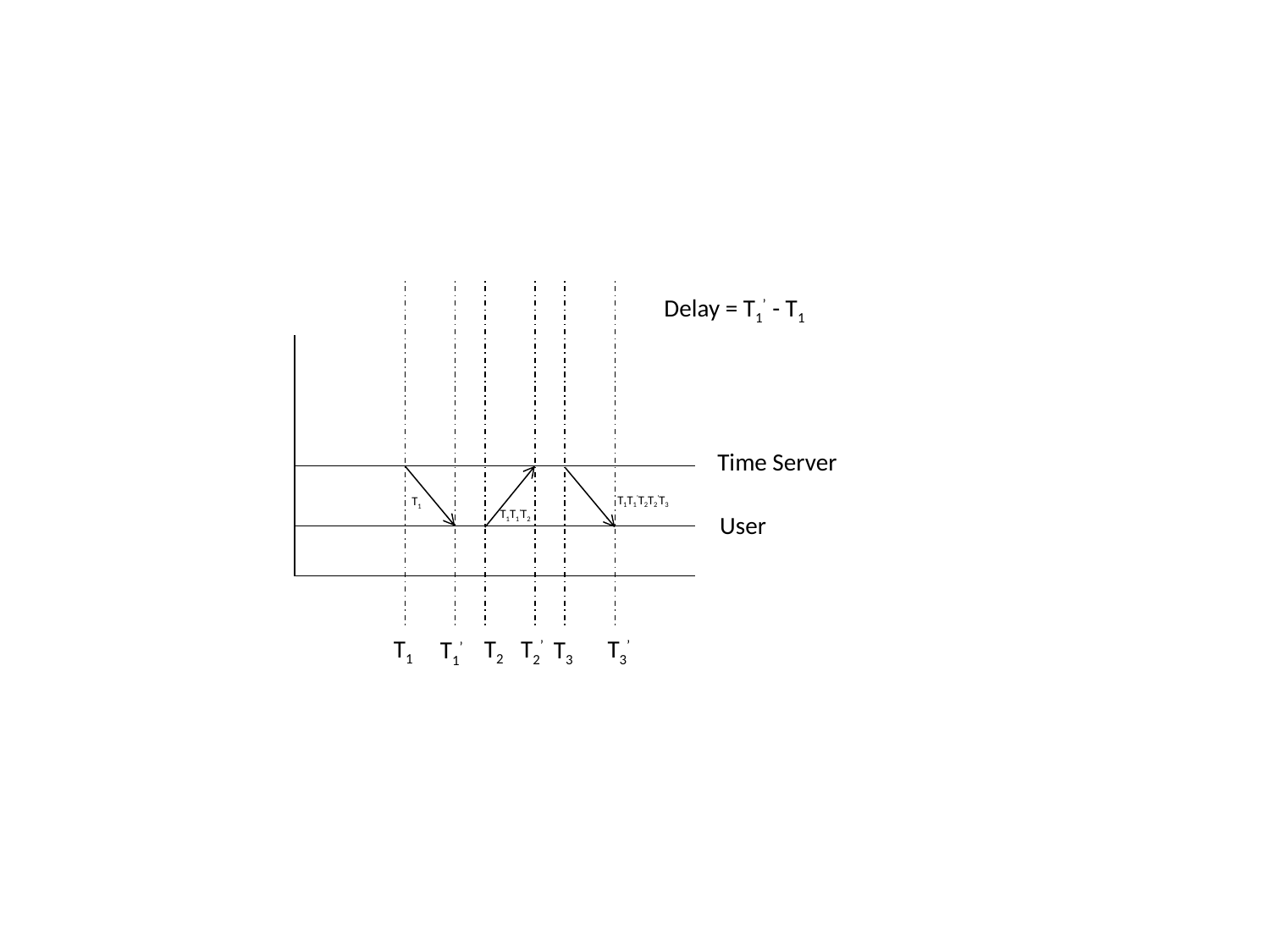

Delay = T1’  - T1

Time Server
T1T1’T2T2’T3
T1
T1T1’T2

User
T1
T2
T2’
T3’
T3
T1’